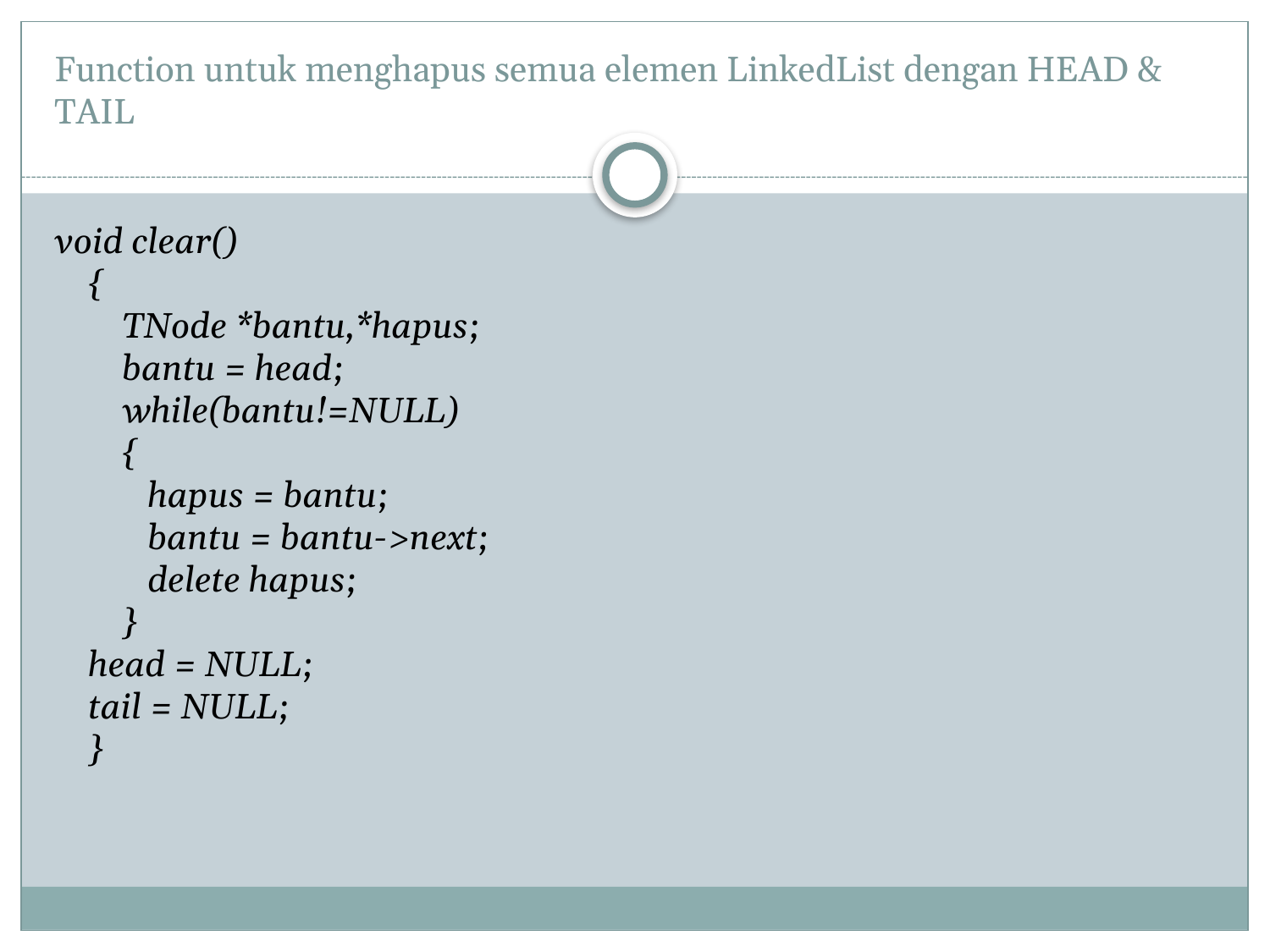

# Function untuk menghapus semua elemen LinkedList dengan HEAD & TAIL
void clear()
    {
        TNode *bantu,*hapus;
        bantu = head;
        while(bantu!=NULL)
        {
           hapus = bantu;
           bantu = bantu->next;
           delete hapus;
        }
    head = NULL;
    tail = NULL;  
    }